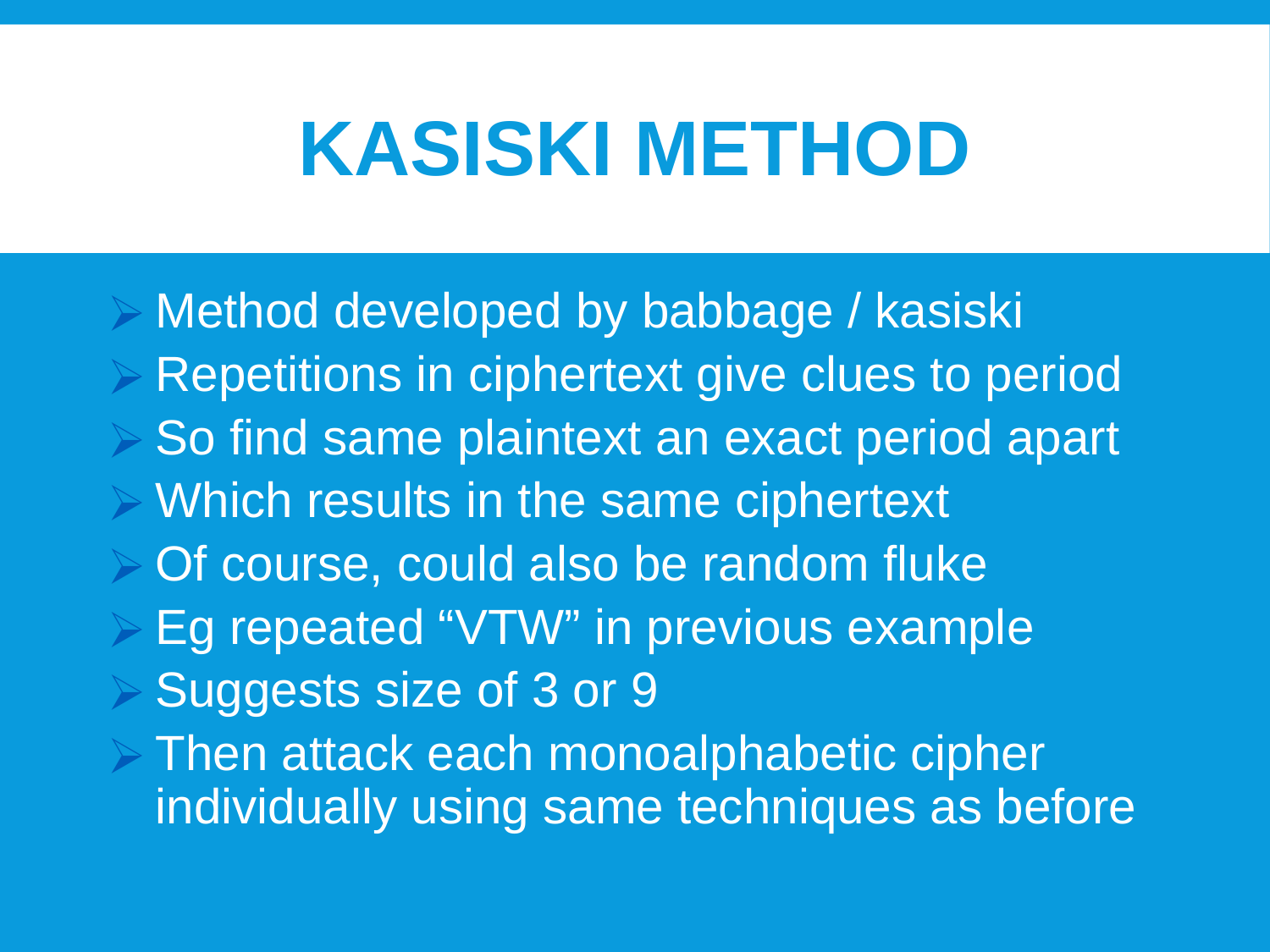

# Kasiski Method
Method developed by babbage / kasiski
Repetitions in ciphertext give clues to period
So find same plaintext an exact period apart
Which results in the same ciphertext
Of course, could also be random fluke
Eg repeated “VTW” in previous example
Suggests size of 3 or 9
Then attack each monoalphabetic cipher individually using same techniques as before